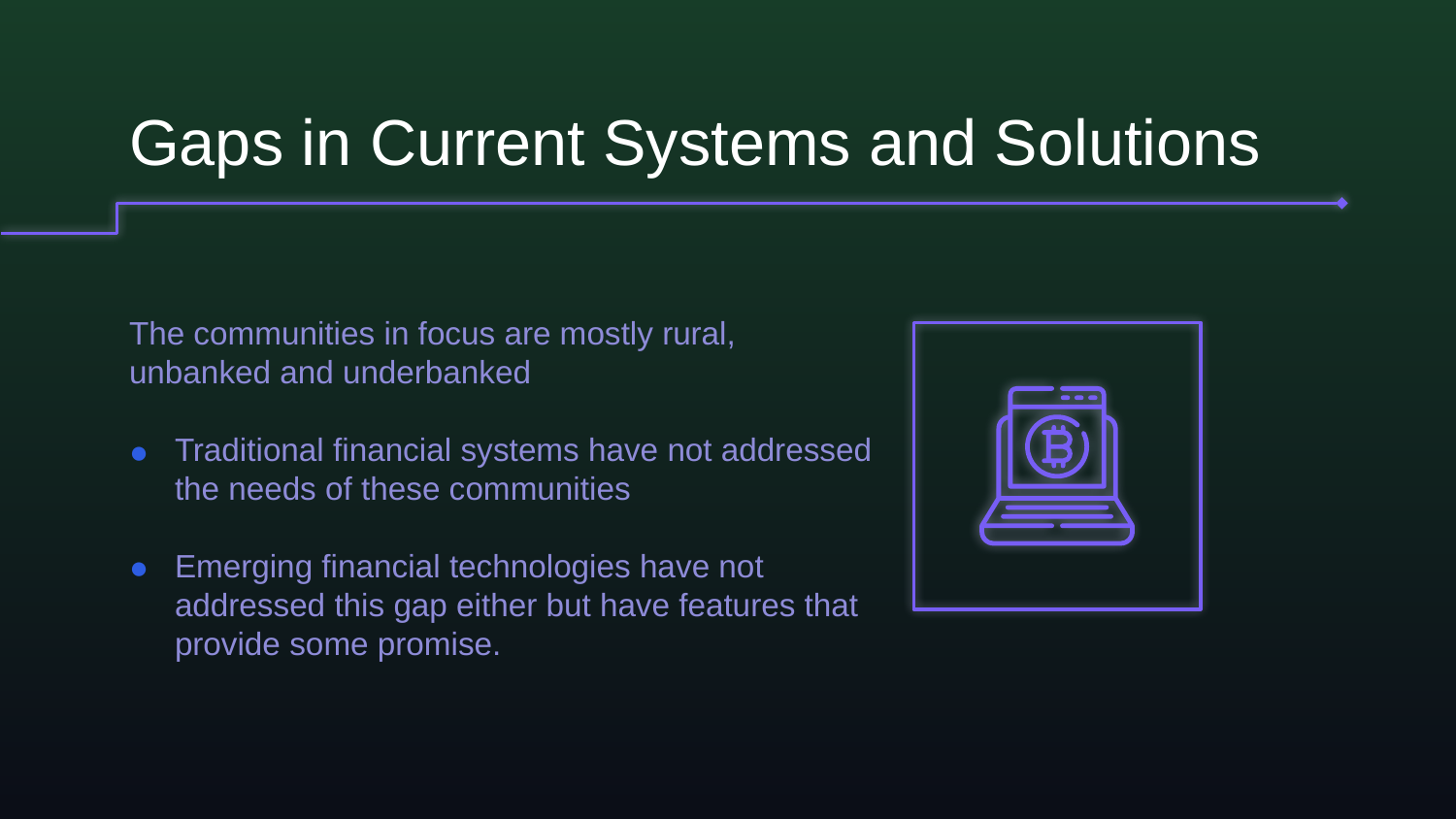

# Gaps in Current Systems and Solutions
The communities in focus are mostly rural, unbanked and underbanked

Traditional financial systems have not addressed the needs of these communities
Emerging financial technologies have not addressed this gap either but have features that provide some promise.